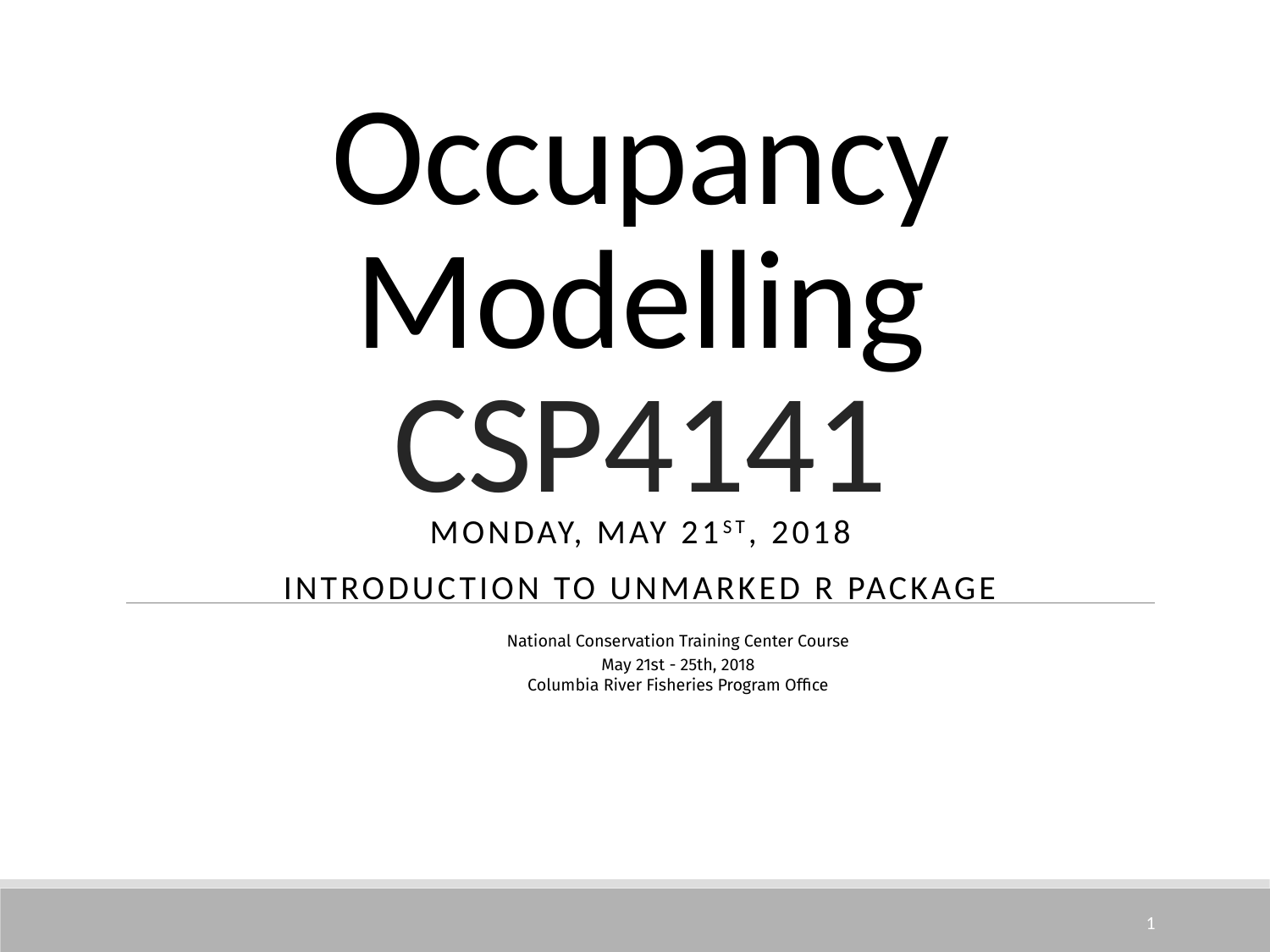

# Occupancy Modelling CSP4141
Monday, May 21st, 2018
Introduction to unmarked R package
National Conservation Training Center Course
May 21st - 25th, 2018
Columbia River Fisheries Program Office
1